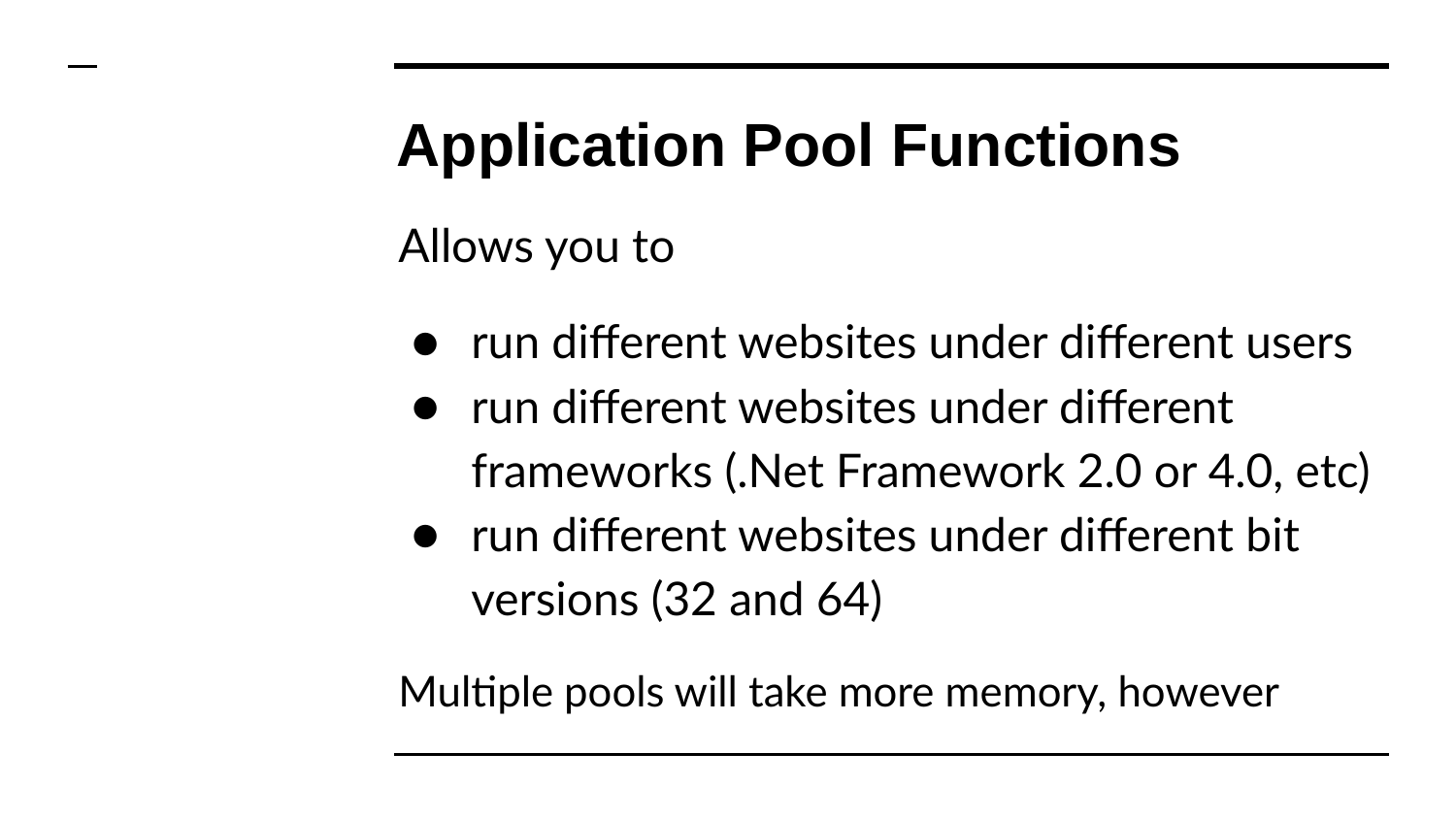

# Application Pool Functions
Allows you to
run different websites under different users
run different websites under different frameworks (.Net Framework 2.0 or 4.0, etc)
run different websites under different bit versions (32 and 64)
Multiple pools will take more memory, however